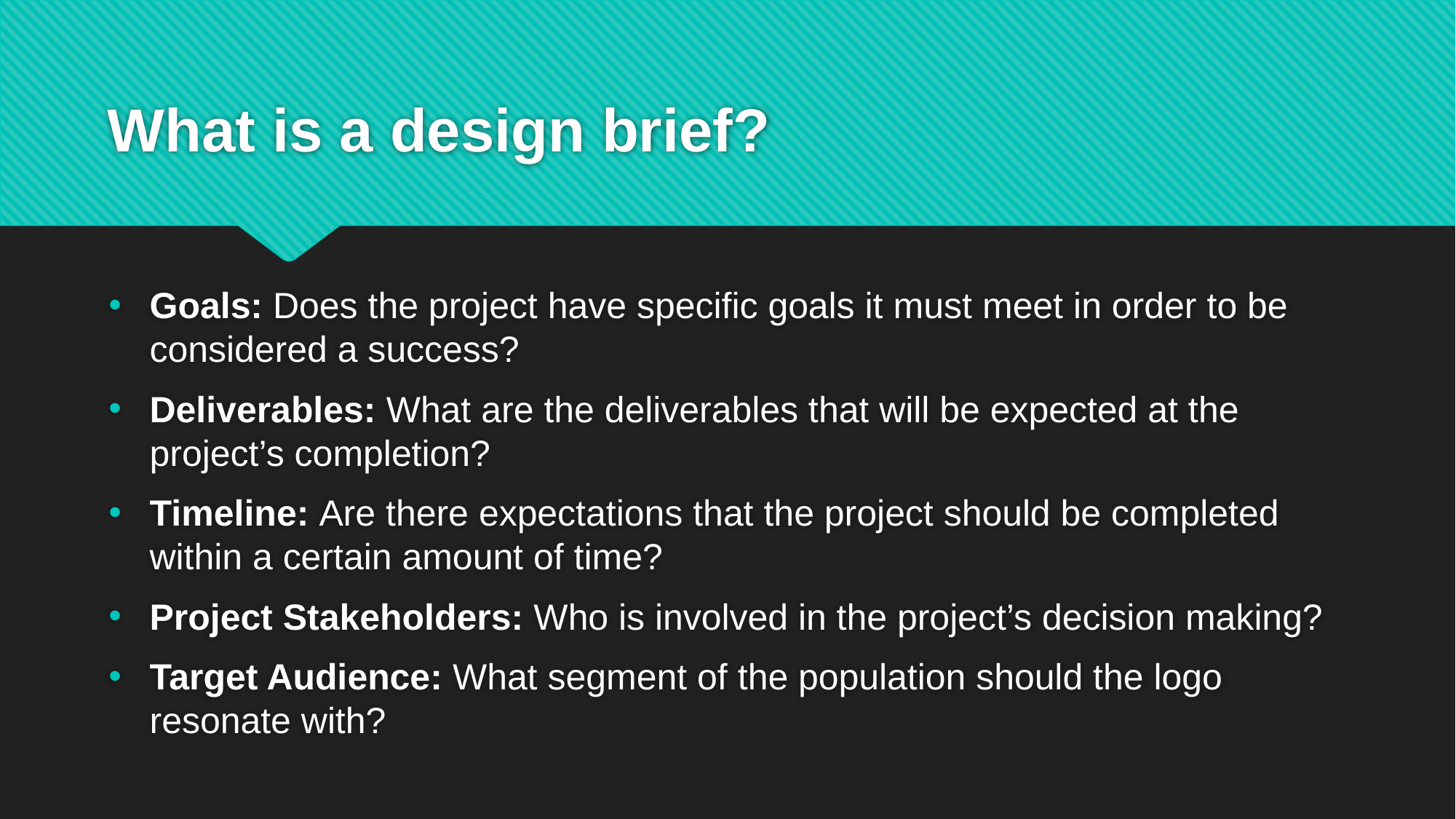

# What is a design brief?
Goals: Does the project have specific goals it must meet in order to be considered a success?
Deliverables: What are the deliverables that will be expected at the project’s completion?
Timeline: Are there expectations that the project should be completed within a certain amount of time?
Project Stakeholders: Who is involved in the project’s decision making?
Target Audience: What segment of the population should the logo resonate with?